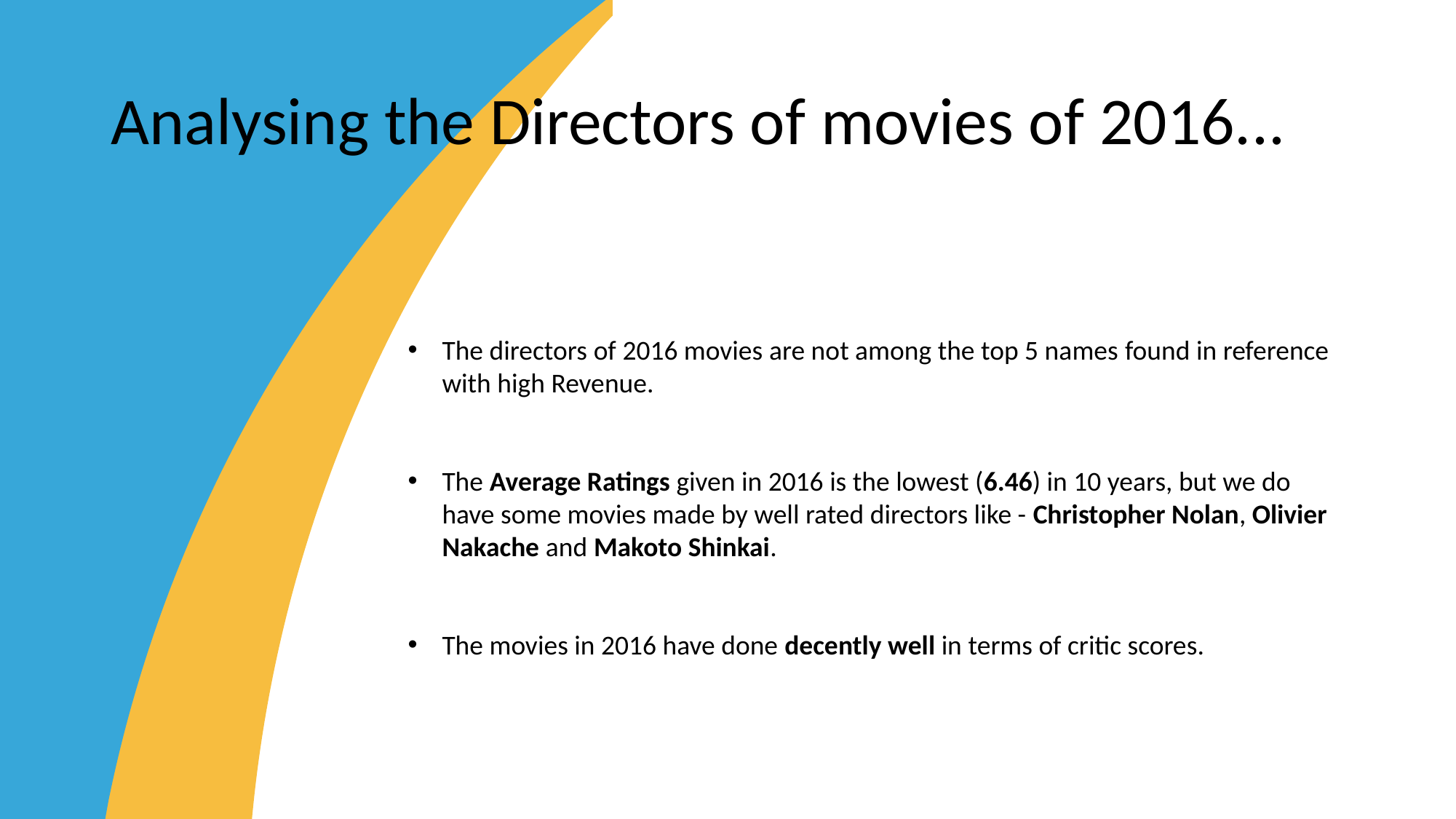

# Analysing the Directors of movies of 2016...
The directors of 2016 movies are not among the top 5 names found in reference with high Revenue.

The Average Ratings given in 2016 is the lowest (6.46) in 10 years, but we do have some movies made by well rated directors like - Christopher Nolan, Olivier Nakache and Makoto Shinkai.

The movies in 2016 have done decently well in terms of critic scores.